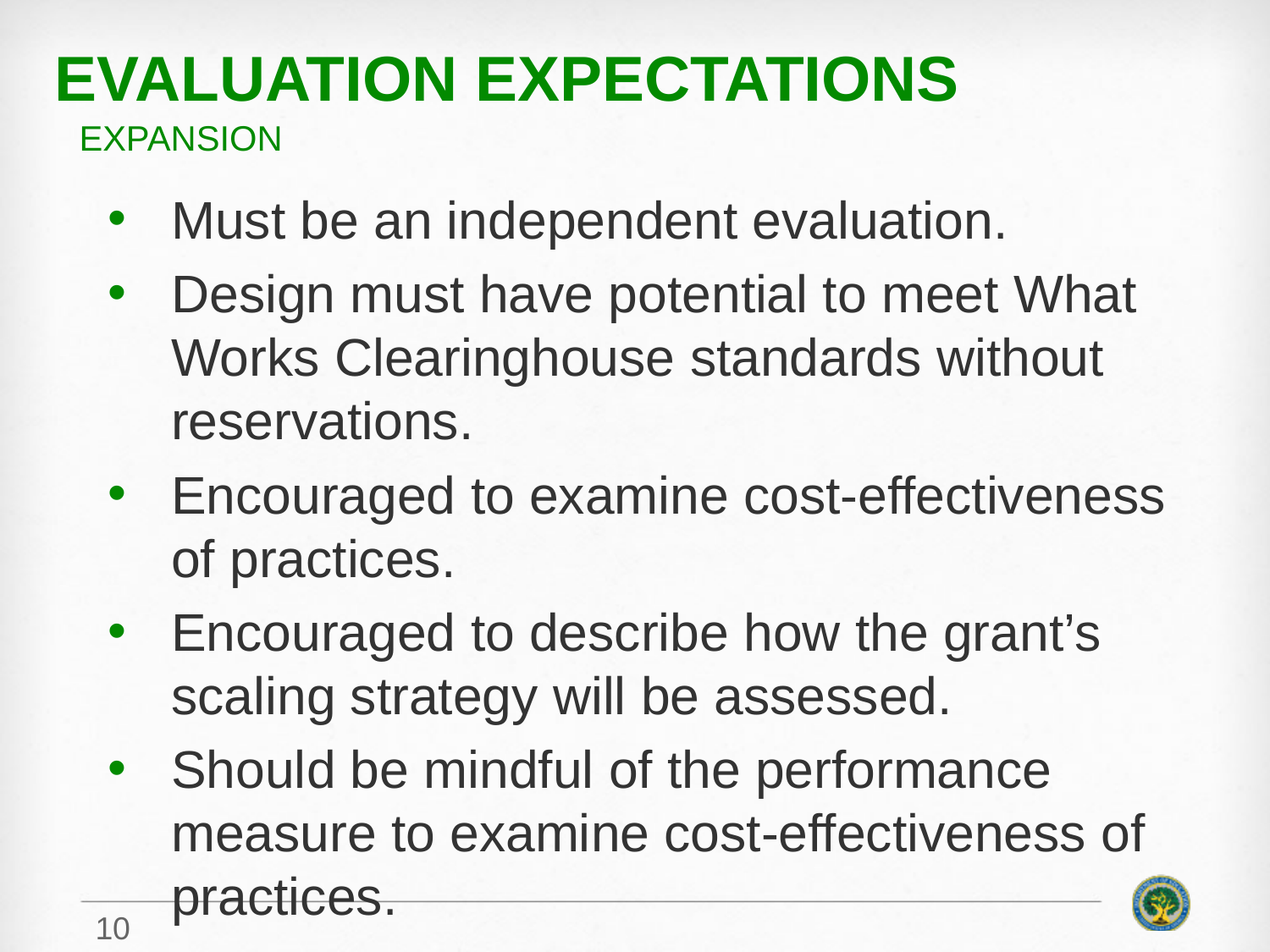

# Evaluation Expectations
Expansion
Must be an independent evaluation.
Design must have potential to meet What Works Clearinghouse standards without reservations.
Encouraged to examine cost-effectiveness of practices.
Encouraged to describe how the grant’s scaling strategy will be assessed.
Should be mindful of the performance measure to examine cost-effectiveness of practices.

10